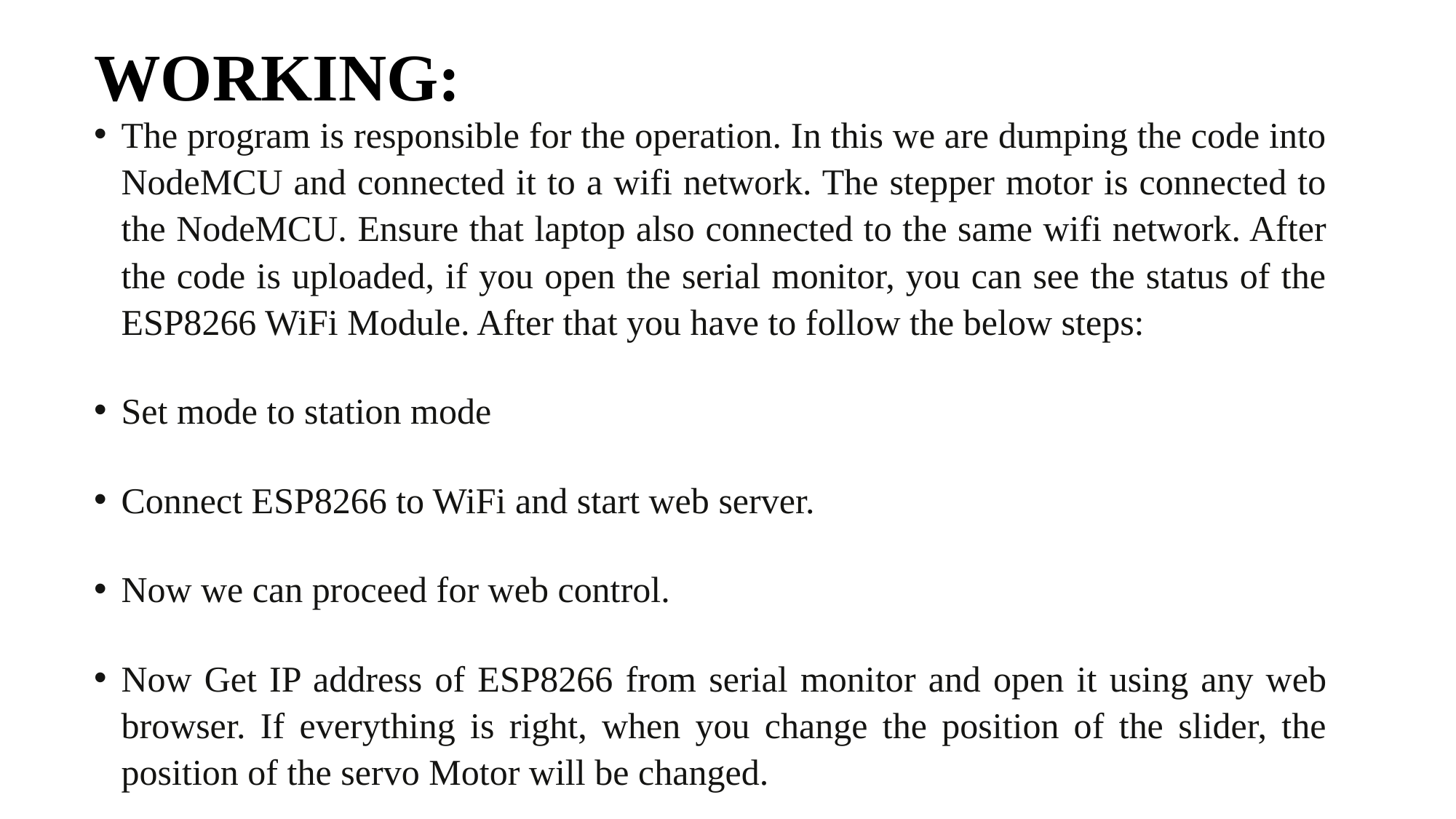

# WORKING:
The program is responsible for the operation. In this we are dumping the code into NodeMCU and connected it to a wifi network. The stepper motor is connected to the NodeMCU. Ensure that laptop also connected to the same wifi network. After the code is uploaded, if you open the serial monitor, you can see the status of the ESP8266 WiFi Module. After that you have to follow the below steps:
Set mode to station mode
Connect ESP8266 to WiFi and start web server.
Now we can proceed for web control.
Now Get IP address of ESP8266 from serial monitor and open it using any web browser. If everything is right, when you change the position of the slider, the position of the servo Motor will be changed.